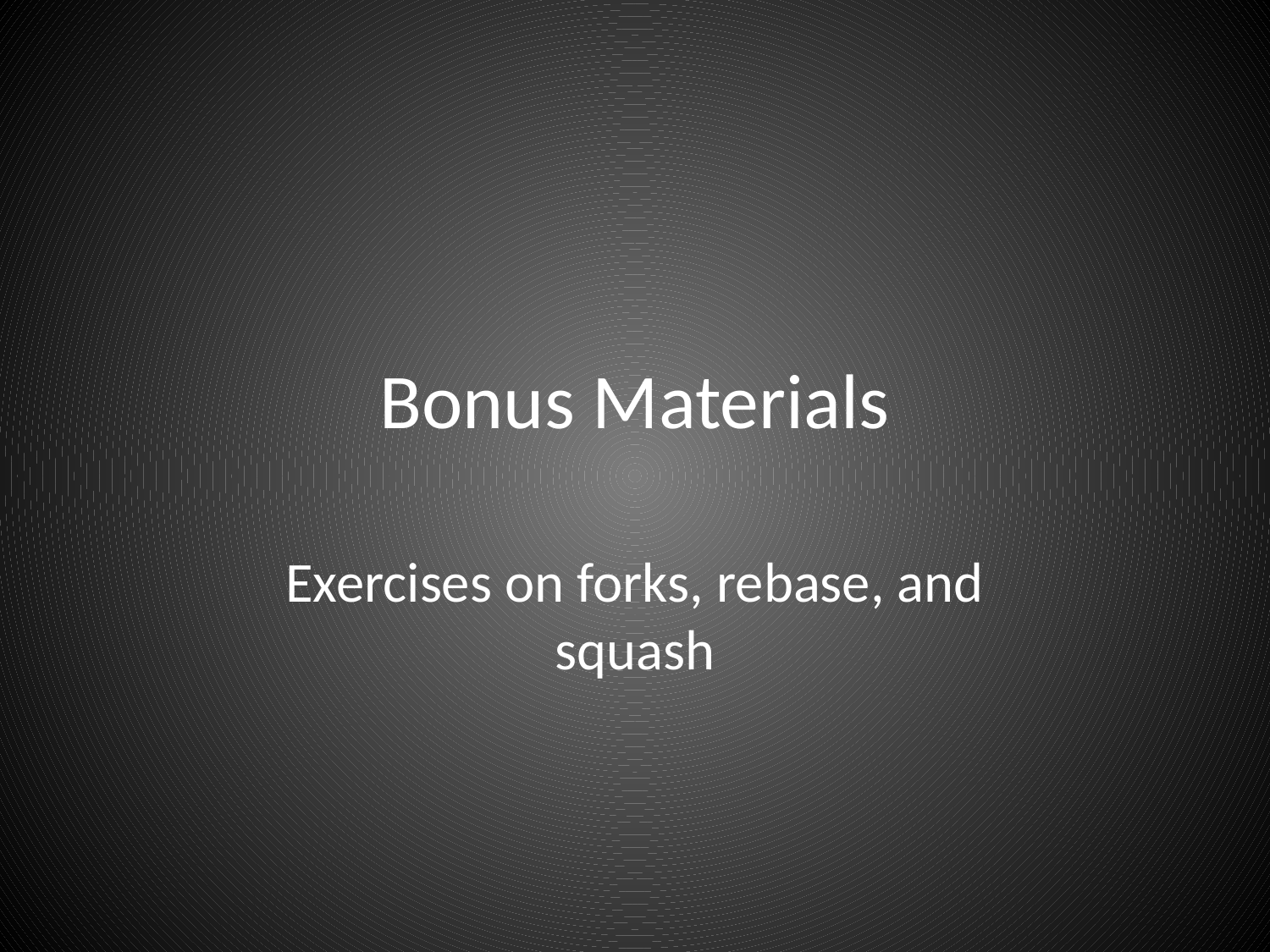

# Bonus Materials
Exercises on forks, rebase, and squash